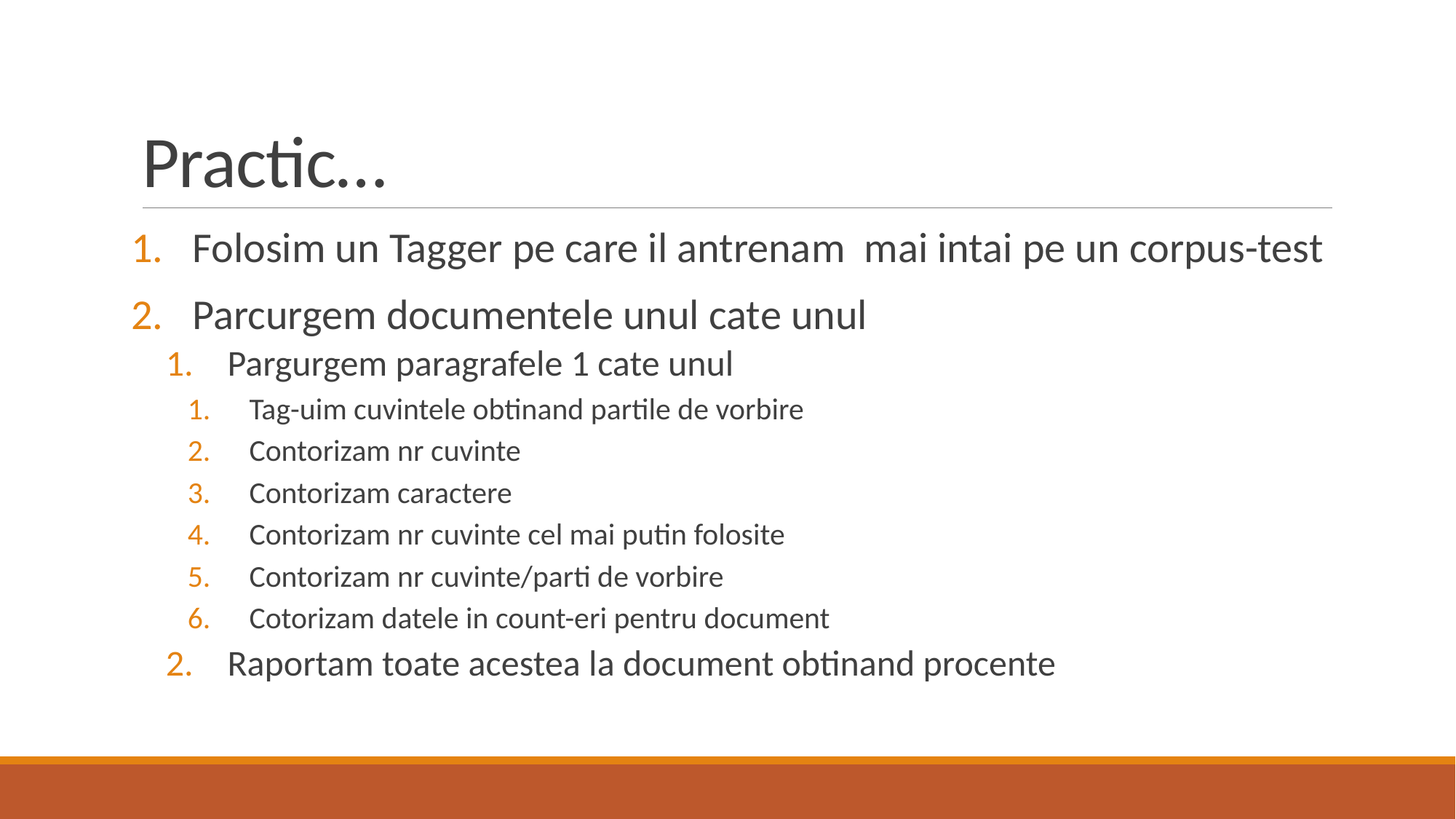

# Practic…
Folosim un Tagger pe care il antrenam  mai intai pe un corpus-test
Parcurgem documentele unul cate unul
Pargurgem paragrafele 1 cate unul
Tag-uim cuvintele obtinand partile de vorbire
Contorizam nr cuvinte
Contorizam caractere
Contorizam nr cuvinte cel mai putin folosite
Contorizam nr cuvinte/parti de vorbire
Cotorizam datele in count-eri pentru document
Raportam toate acestea la document obtinand procente